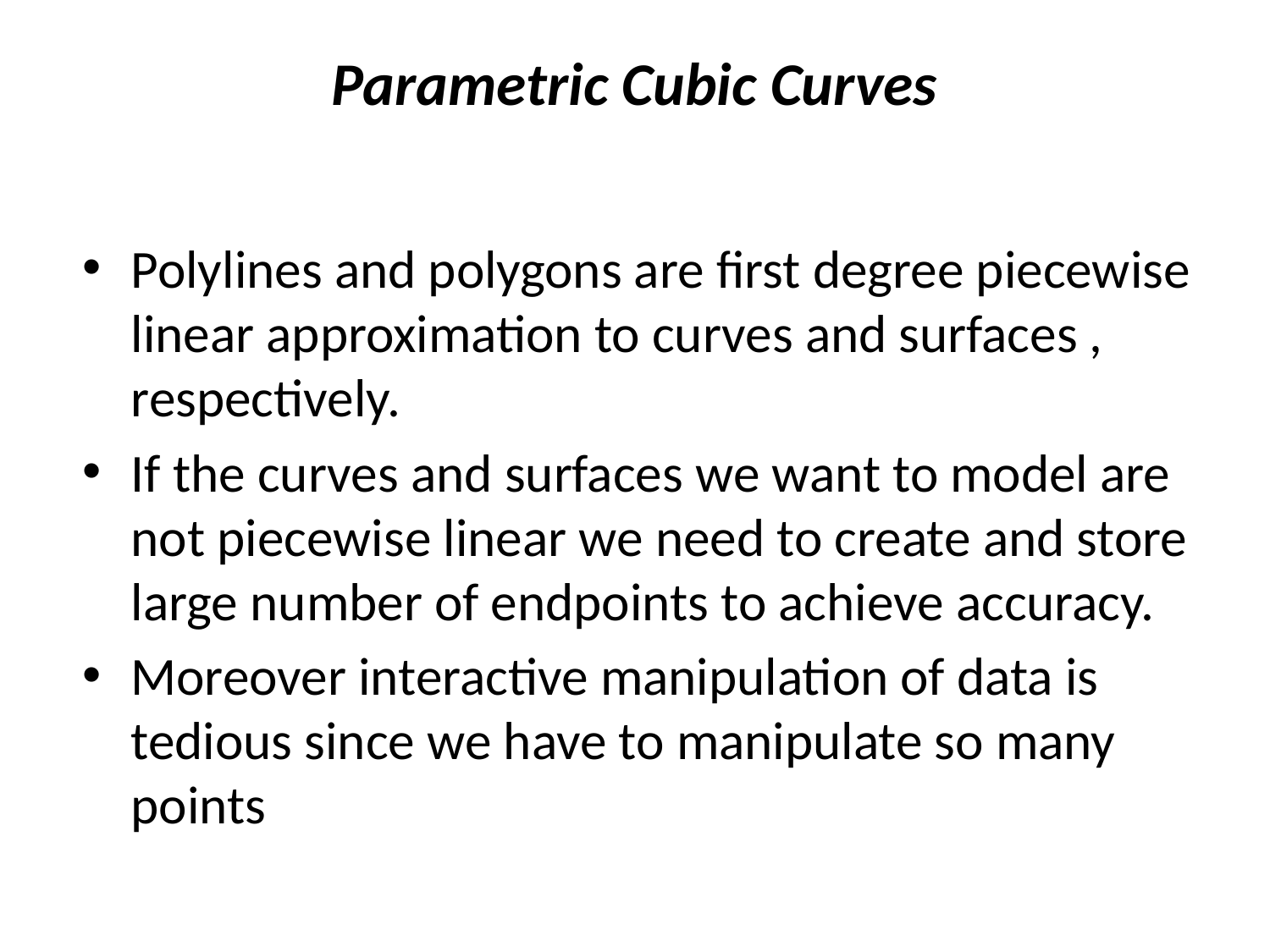

# Parametric Cubic Curves
Polylines and polygons are first degree piecewise linear approximation to curves and surfaces , respectively.
If the curves and surfaces we want to model are not piecewise linear we need to create and store large number of endpoints to achieve accuracy.
Moreover interactive manipulation of data is tedious since we have to manipulate so many points